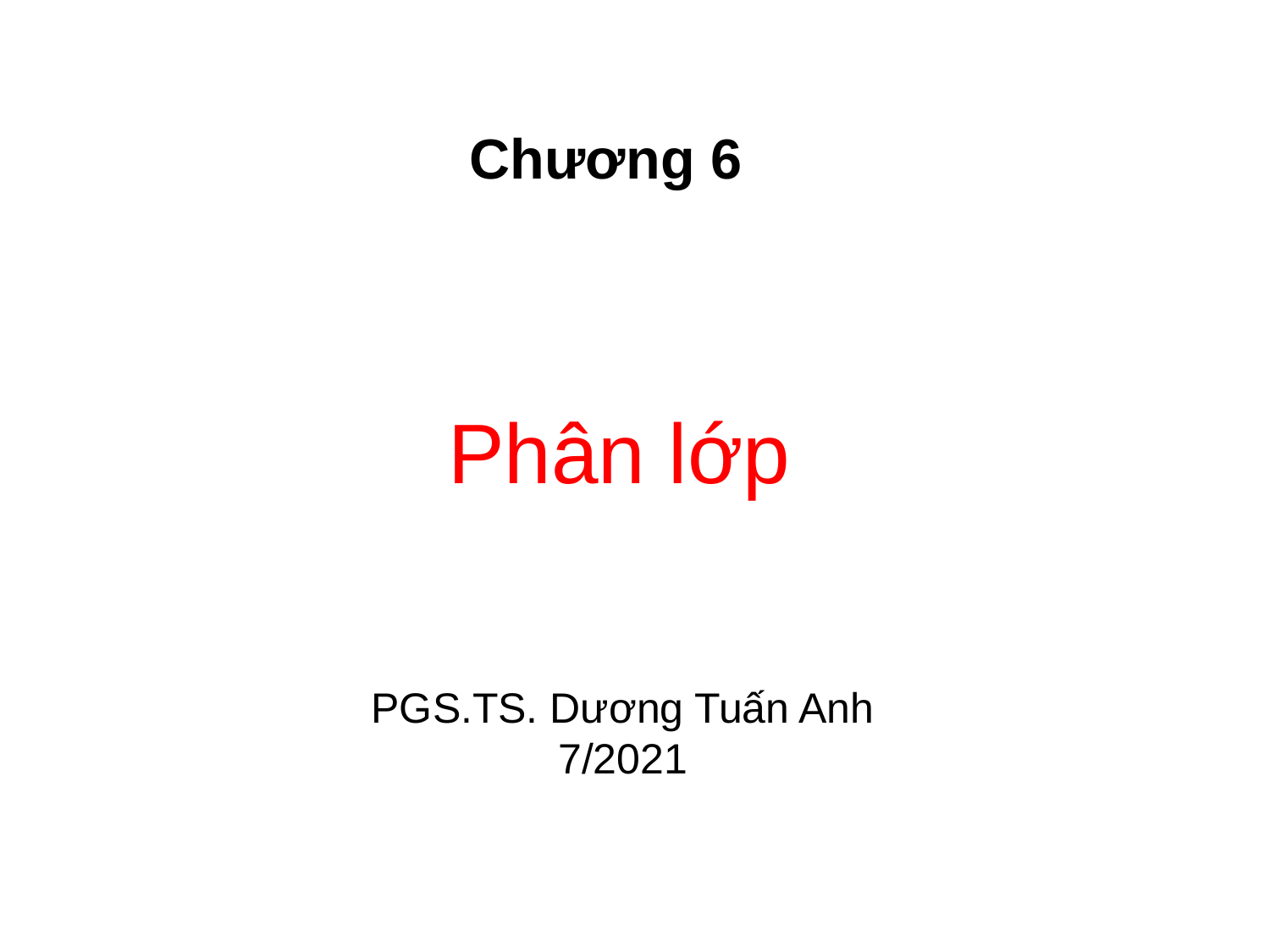

Chương 6

# Phân lớp
PGS.TS. Dương Tuấn Anh
7/2021